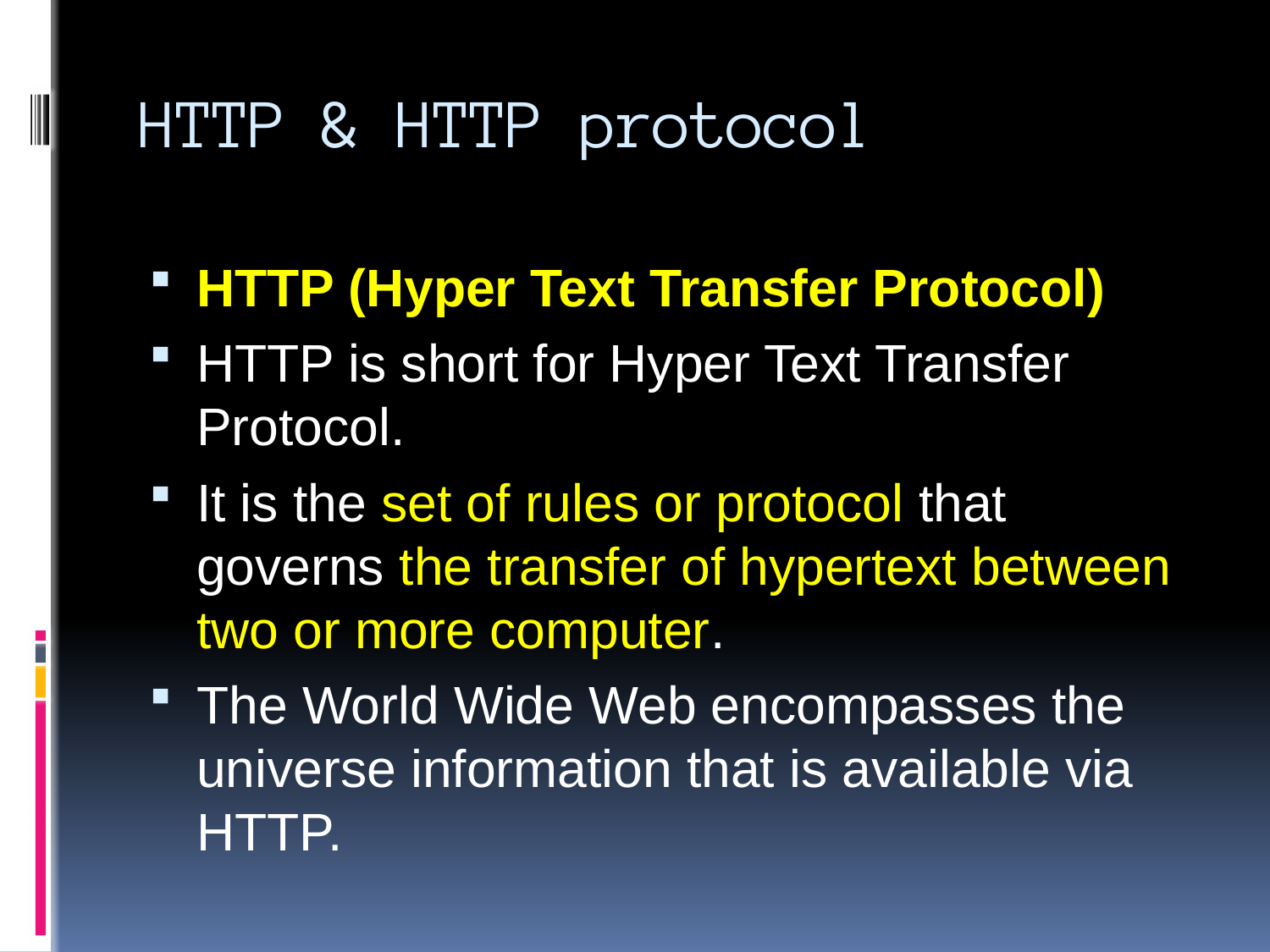

# HTTP & HTTP protocol
HTTP (Hyper Text Transfer Protocol)
HTTP is short for Hyper Text Transfer Protocol.
It is the set of rules or protocol that governs the transfer of hypertext between two or more computer.
The World Wide Web encompasses the universe information that is available via HTTP.